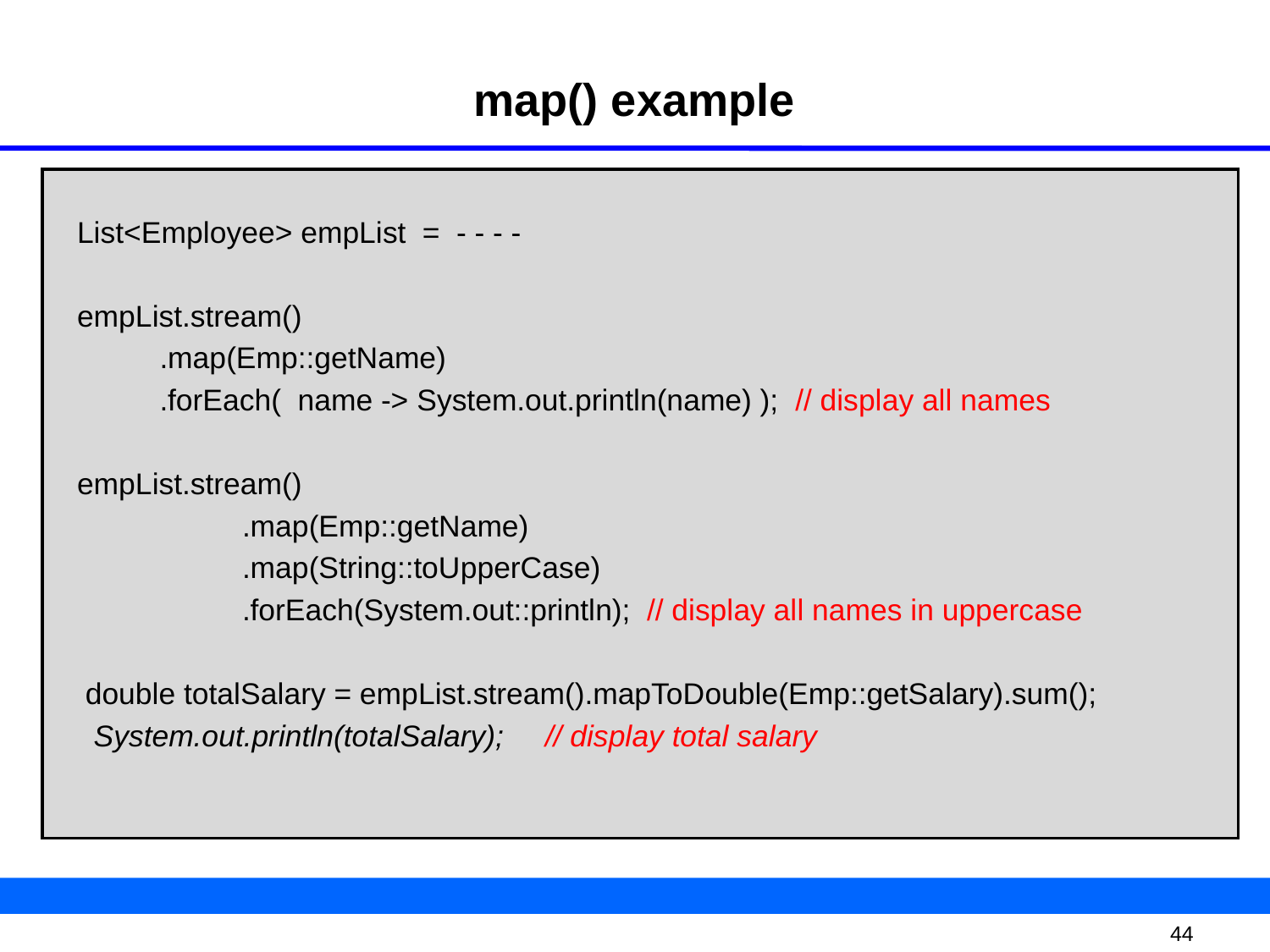

# map() example

    List<Employee> empList  =  - - - -

    empList.stream()
              .map(Emp::getName)
              .forEach(  name -> System.out.println(name) );  // display all names

    empList.stream()
                        .map(Emp::getName)
                        .map(String::toUpperCase)
                        .forEach(System.out::println);  // display all names in uppercase

     double totalSalary = empList.stream().mapToDouble(Emp::getSalary).sum();
      System.out.println(totalSalary);     // display total salary